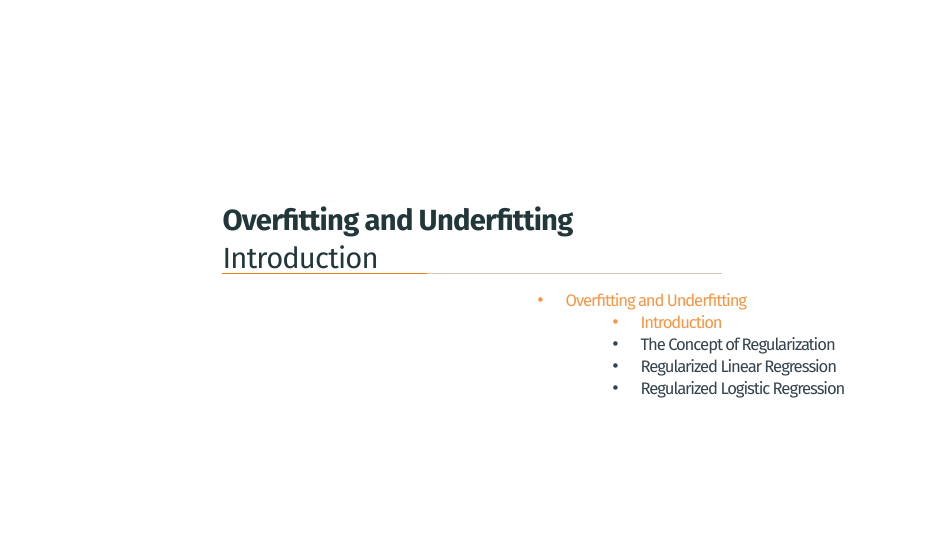

Overfitting and Underfitting
Introduction

Overfitting and Underfitting
Introduction
The Concept of Regularization
Regularized Linear Regression
Regularized Logistic Regression